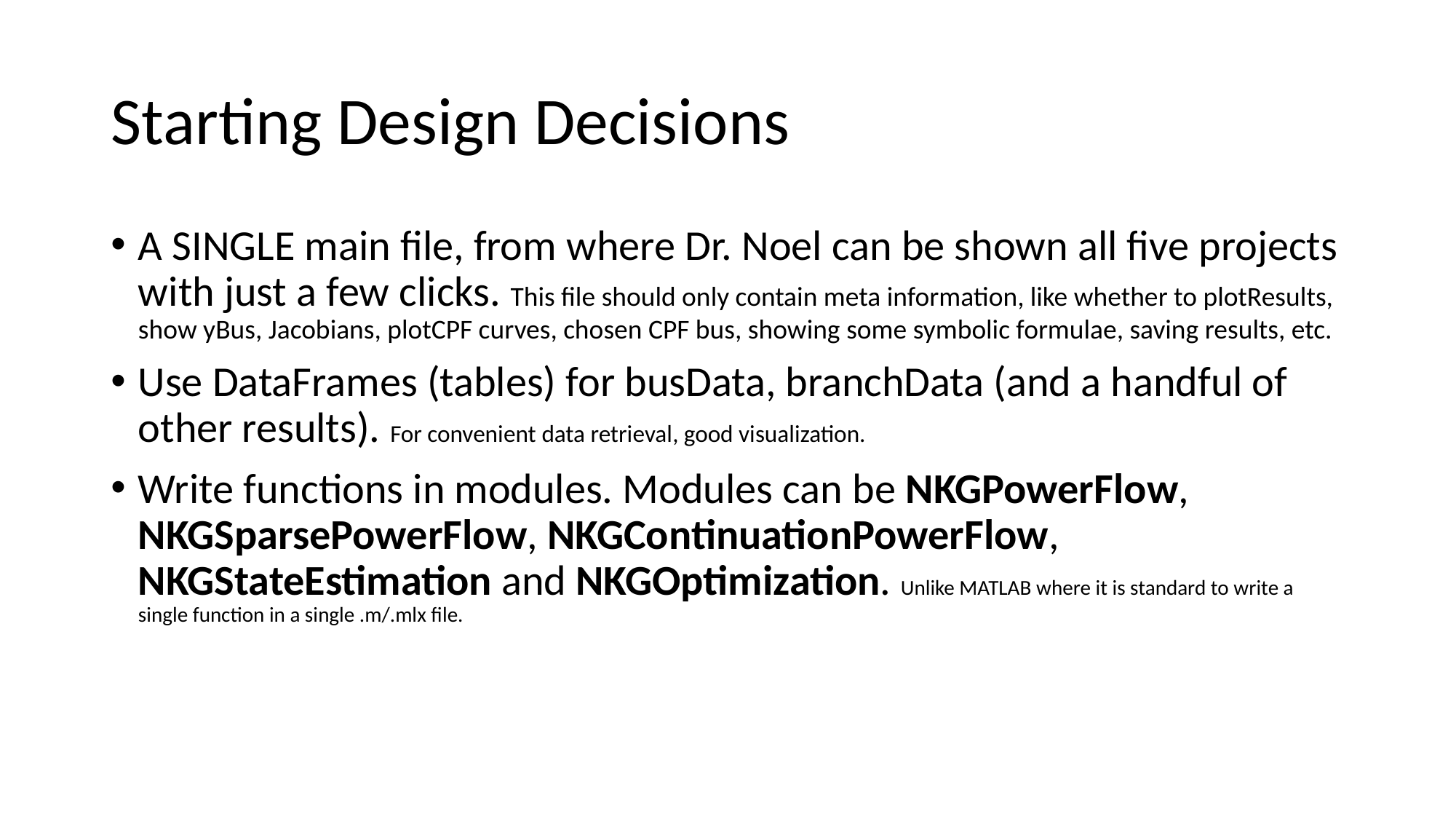

# Starting Design Decisions
A SINGLE main file, from where Dr. Noel can be shown all five projects with just a few clicks. This file should only contain meta information, like whether to plotResults, show yBus, Jacobians, plotCPF curves, chosen CPF bus, showing some symbolic formulae, saving results, etc.
Use DataFrames (tables) for busData, branchData (and a handful of other results). For convenient data retrieval, good visualization.
Write functions in modules. Modules can be NKGPowerFlow, NKGSparsePowerFlow, NKGContinuationPowerFlow, NKGStateEstimation and NKGOptimization. Unlike MATLAB where it is standard to write a single function in a single .m/.mlx file.